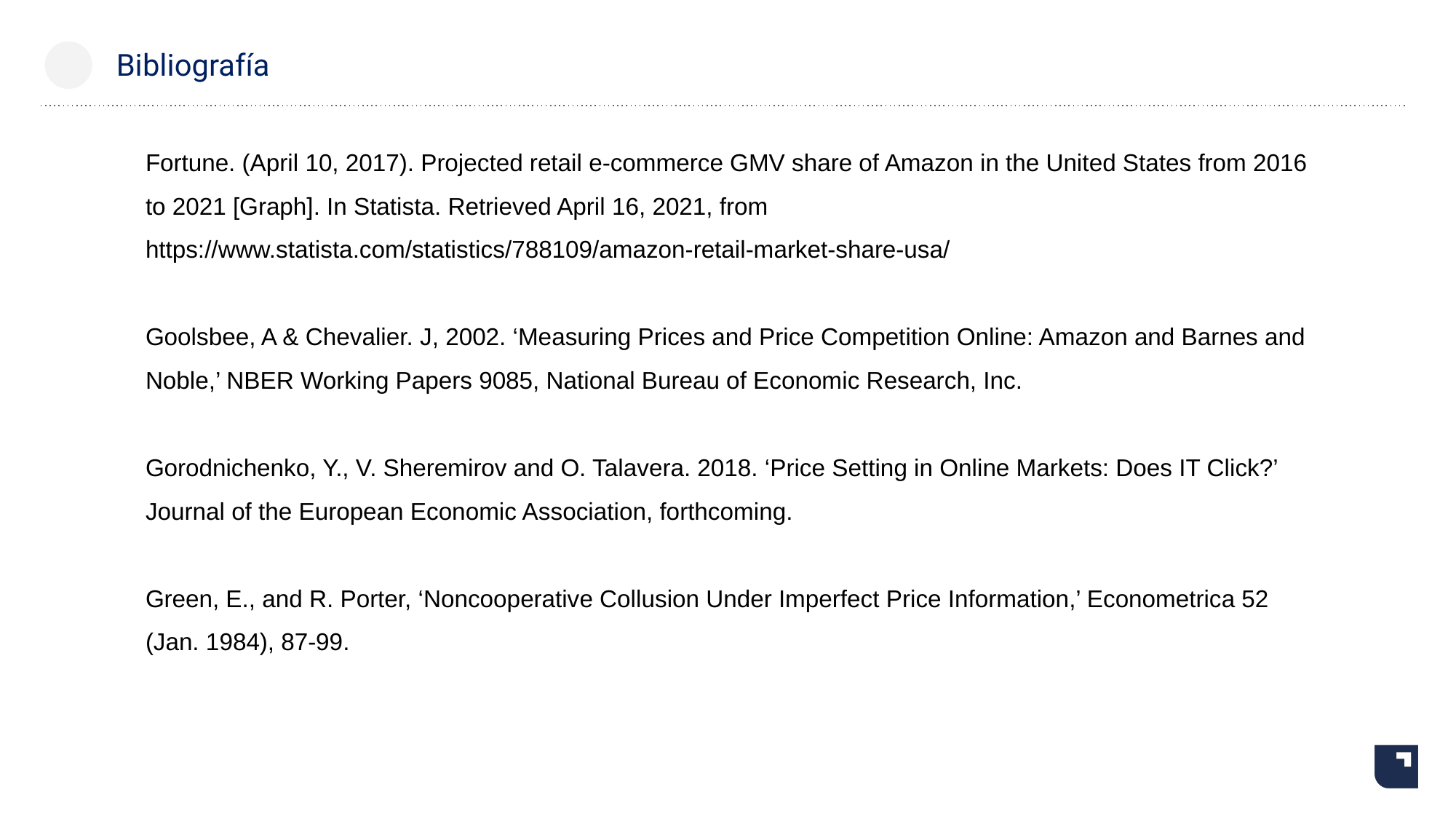

# Bibliografía
Fortune. (April 10, 2017). Projected retail e-commerce GMV share of Amazon in the United States from 2016 to 2021 [Graph]. In Statista. Retrieved April 16, 2021, from https://www.statista.com/statistics/788109/amazon-retail-market-share-usa/

Goolsbee, A & Chevalier. J, 2002. ‘Measuring Prices and Price Competition Online: Amazon and Barnes and Noble,’ NBER Working Papers 9085, National Bureau of Economic Research, Inc.

Gorodnichenko, Y., V. Sheremirov and O. Talavera. 2018. ‘Price Setting in Online Markets: Does IT Click?’ Journal of the European Economic Association, forthcoming.

Green, E., and R. Porter, ‘Noncooperative Collusion Under Imperfect Price Information,’ Econometrica 52 (Jan. 1984), 87-99.